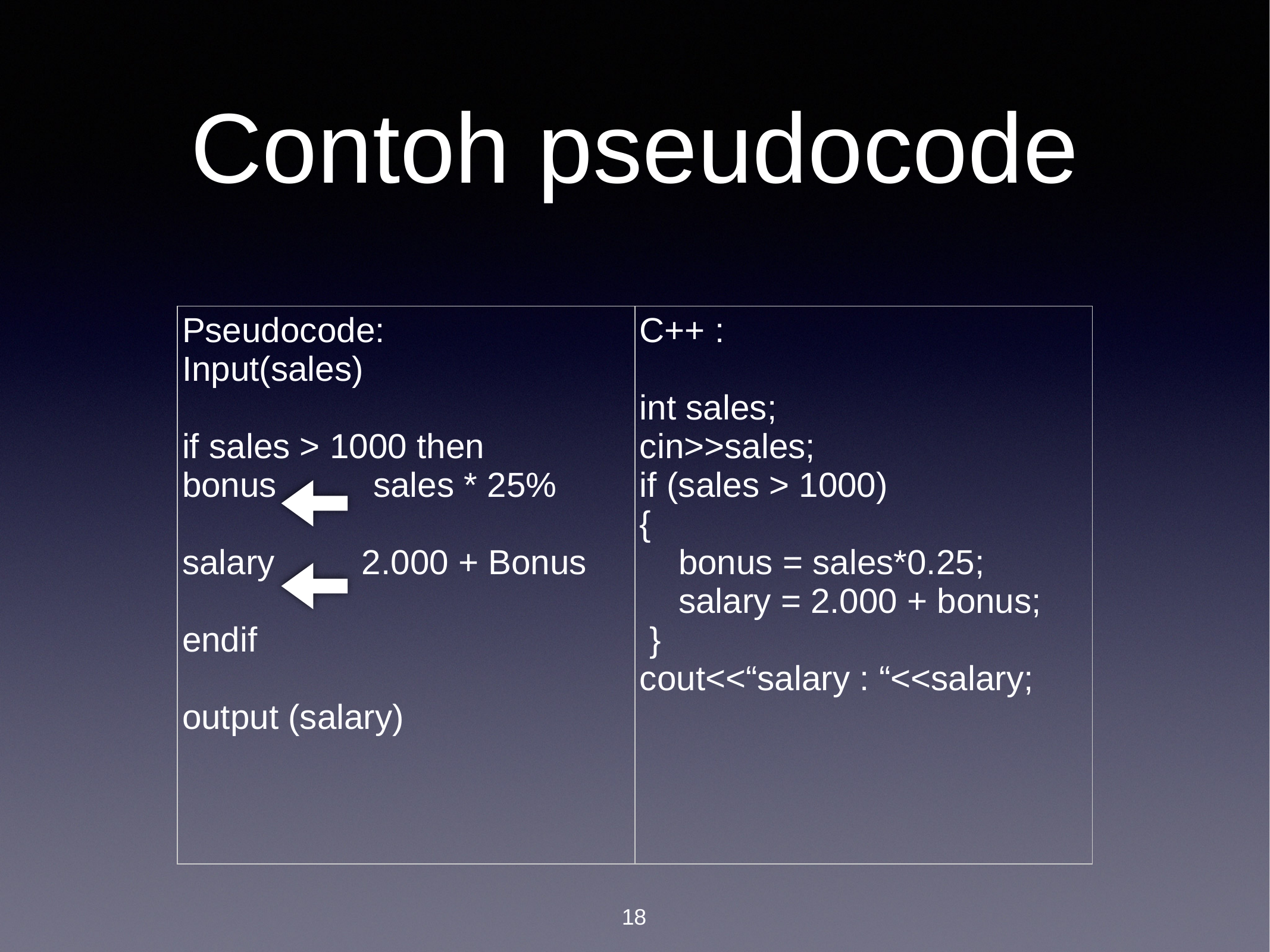

# Contoh pseudocode
| Pseudocode: Input(sales) if sales > 1000 then bonus sales \* 25% salary 2.000 + Bonus endif output (salary) | C++ : int sales; cin>>sales; if (sales > 1000) { bonus = sales\*0.25; salary = 2.000 + bonus; } cout<<“salary : “<<salary; |
| --- | --- |

18